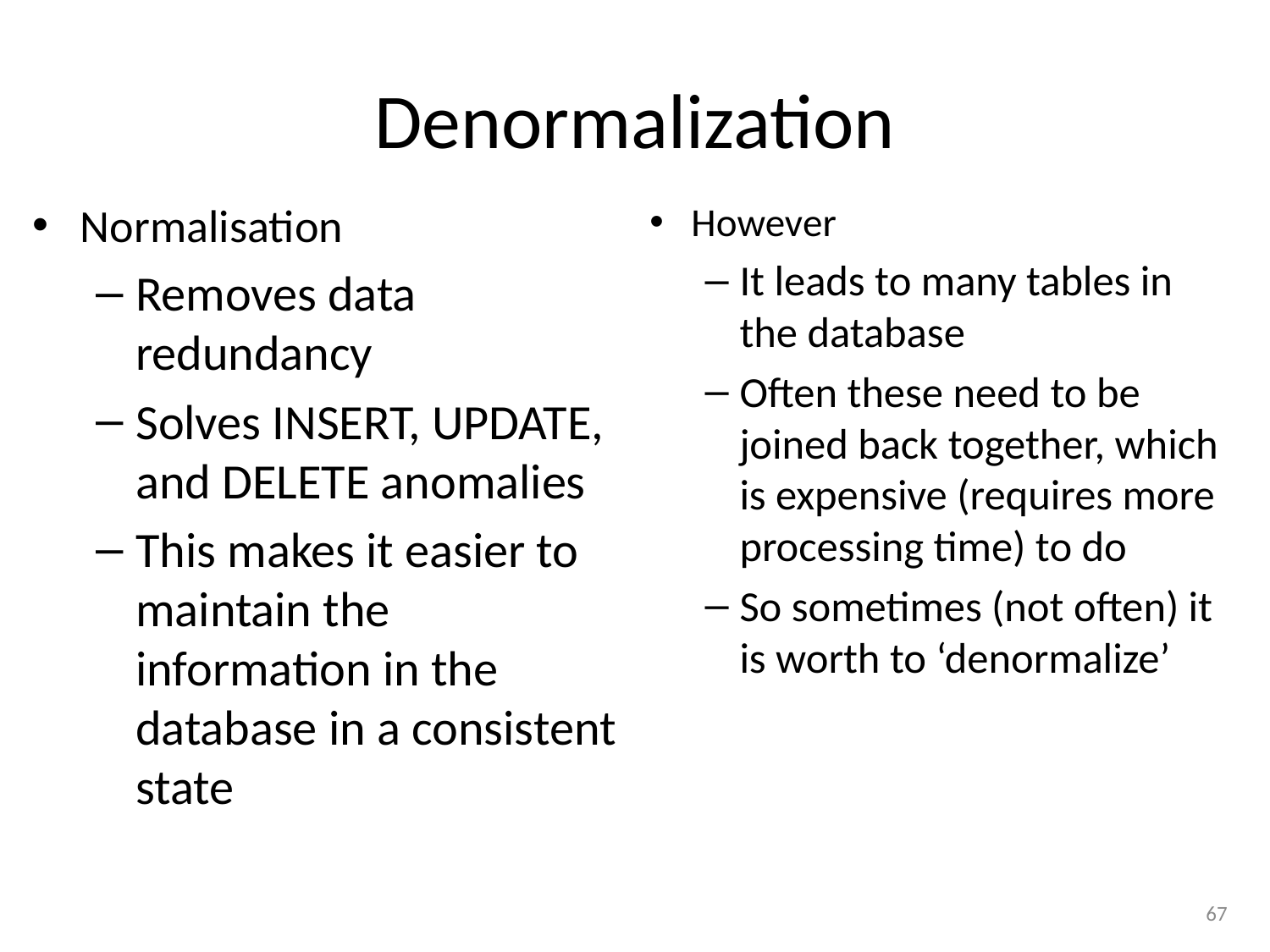

# Denormalization
Normalisation
Removes data redundancy
Solves INSERT, UPDATE, and DELETE anomalies
This makes it easier to maintain the information in the database in a consistent state
However
It leads to many tables in the database
Often these need to be joined back together, which is expensive (requires more processing time) to do
So sometimes (not often) it is worth to ‘denormalize’
67